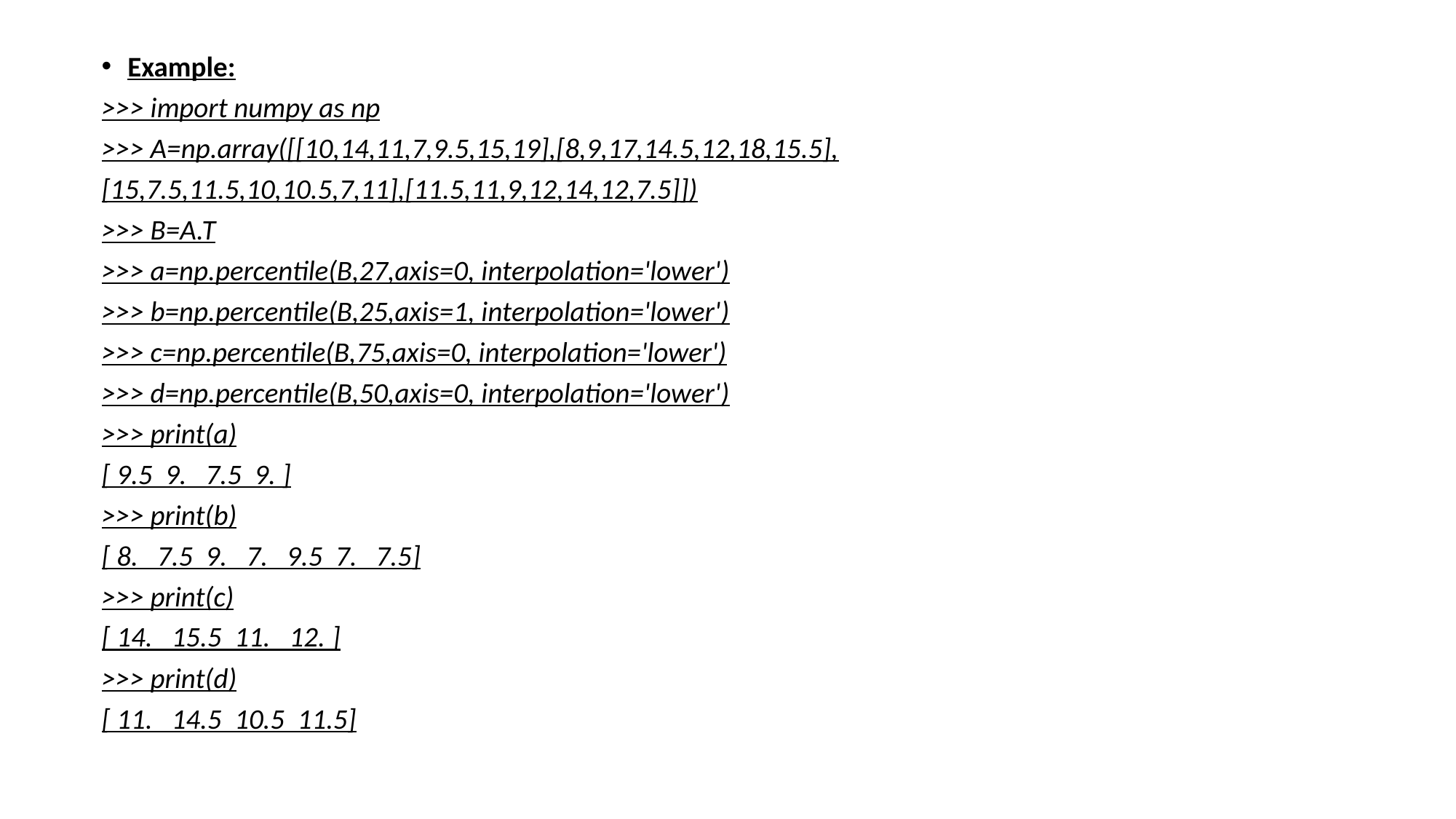

Example:
>>> import numpy as np
>>> A=np.array([[10,14,11,7,9.5,15,19],[8,9,17,14.5,12,18,15.5],
[15,7.5,11.5,10,10.5,7,11],[11.5,11,9,12,14,12,7.5]])
>>> B=A.T
>>> a=np.percentile(B,27,axis=0, interpolation='lower')
>>> b=np.percentile(B,25,axis=1, interpolation='lower')
>>> c=np.percentile(B,75,axis=0, interpolation='lower')
>>> d=np.percentile(B,50,axis=0, interpolation='lower')
>>> print(a)
[ 9.5  9.   7.5  9. ]
>>> print(b)
[ 8.   7.5  9.   7.   9.5  7.   7.5]
>>> print(c)
[ 14.   15.5  11.   12. ]
>>> print(d)
[ 11.   14.5  10.5  11.5]